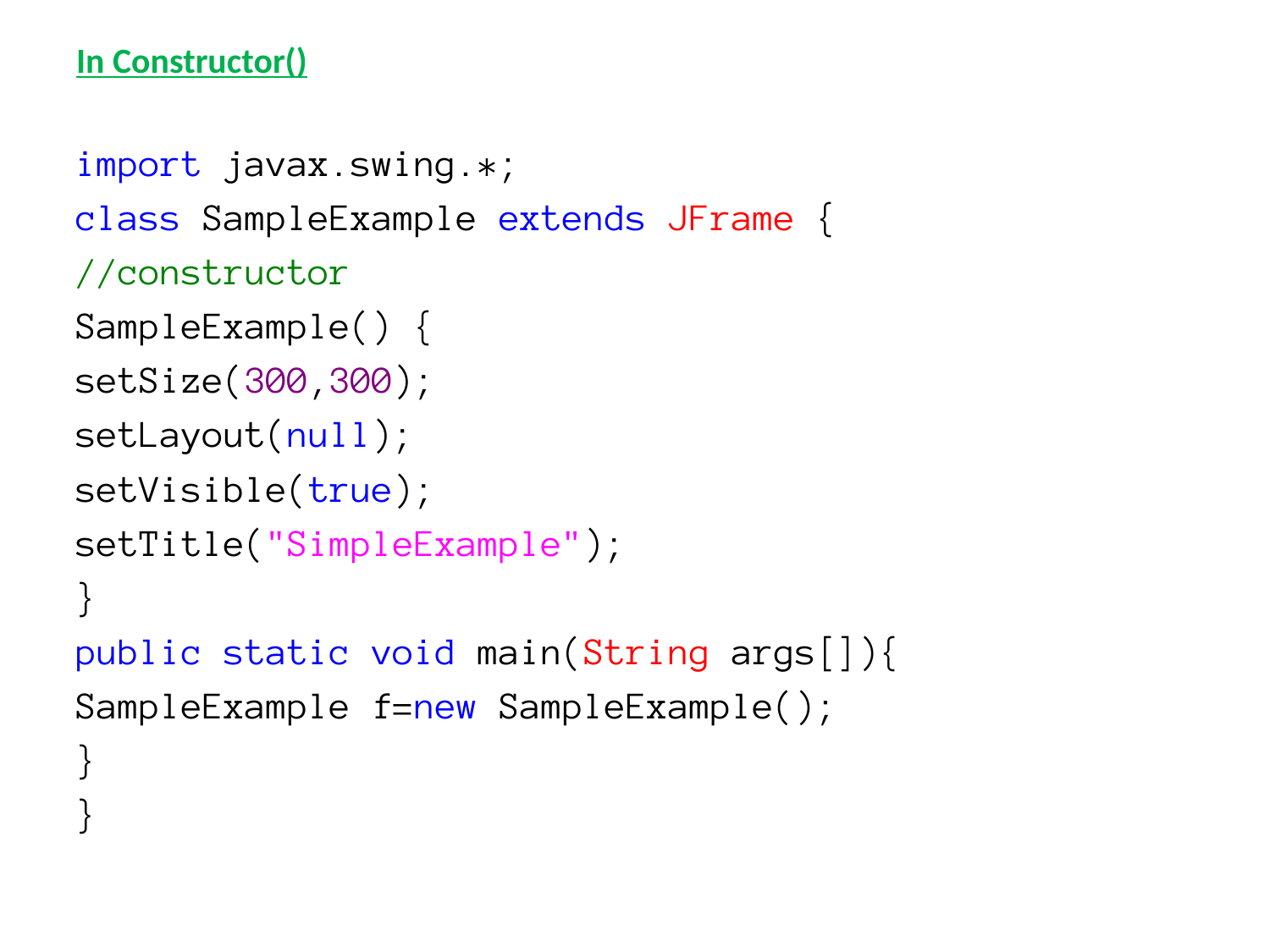

In Constructor()

import javax.swing.*;
class SampleExample extends JFrame {
//constructor
SampleExample() {
setSize(300,300);
setLayout(null);
setVisible(true);
setTitle("SimpleExample");
}
public static void main(String args[]){
SampleExample f=new SampleExample();
}
}